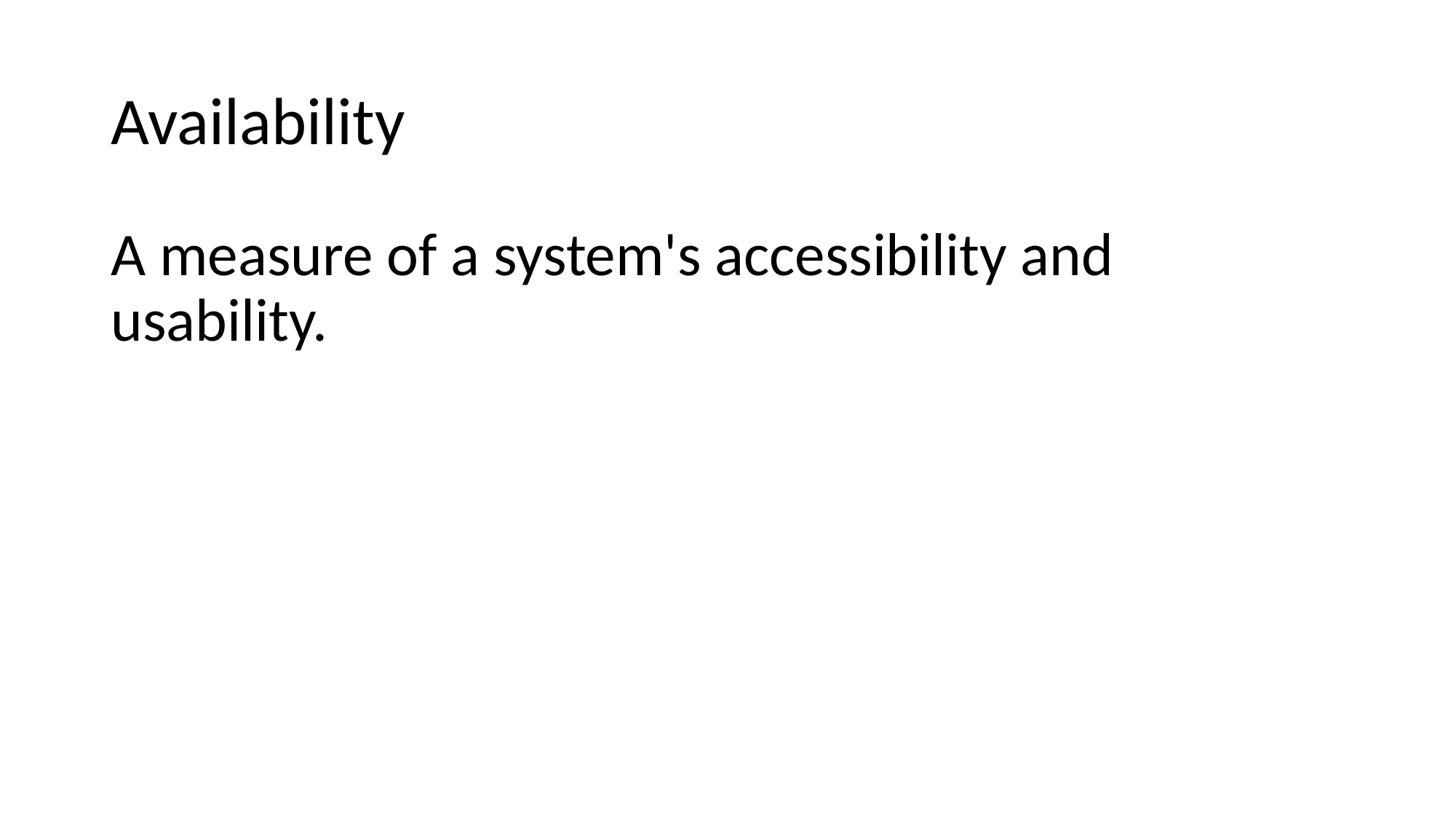

# Availability
A measure of a system's accessibility and usability.